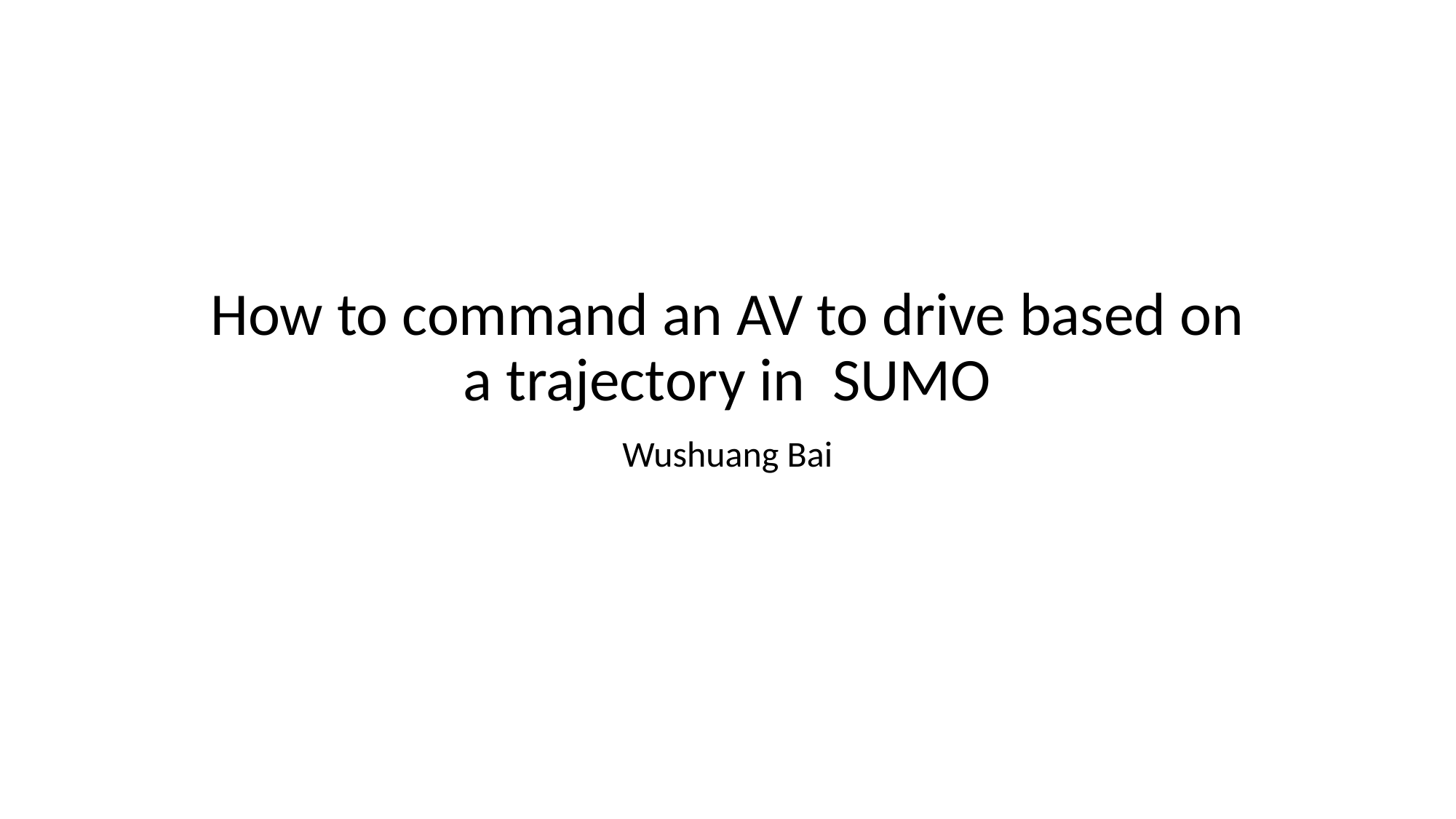

How to command an AV to drive based on a trajectory in  SUMO
Wushuang Bai